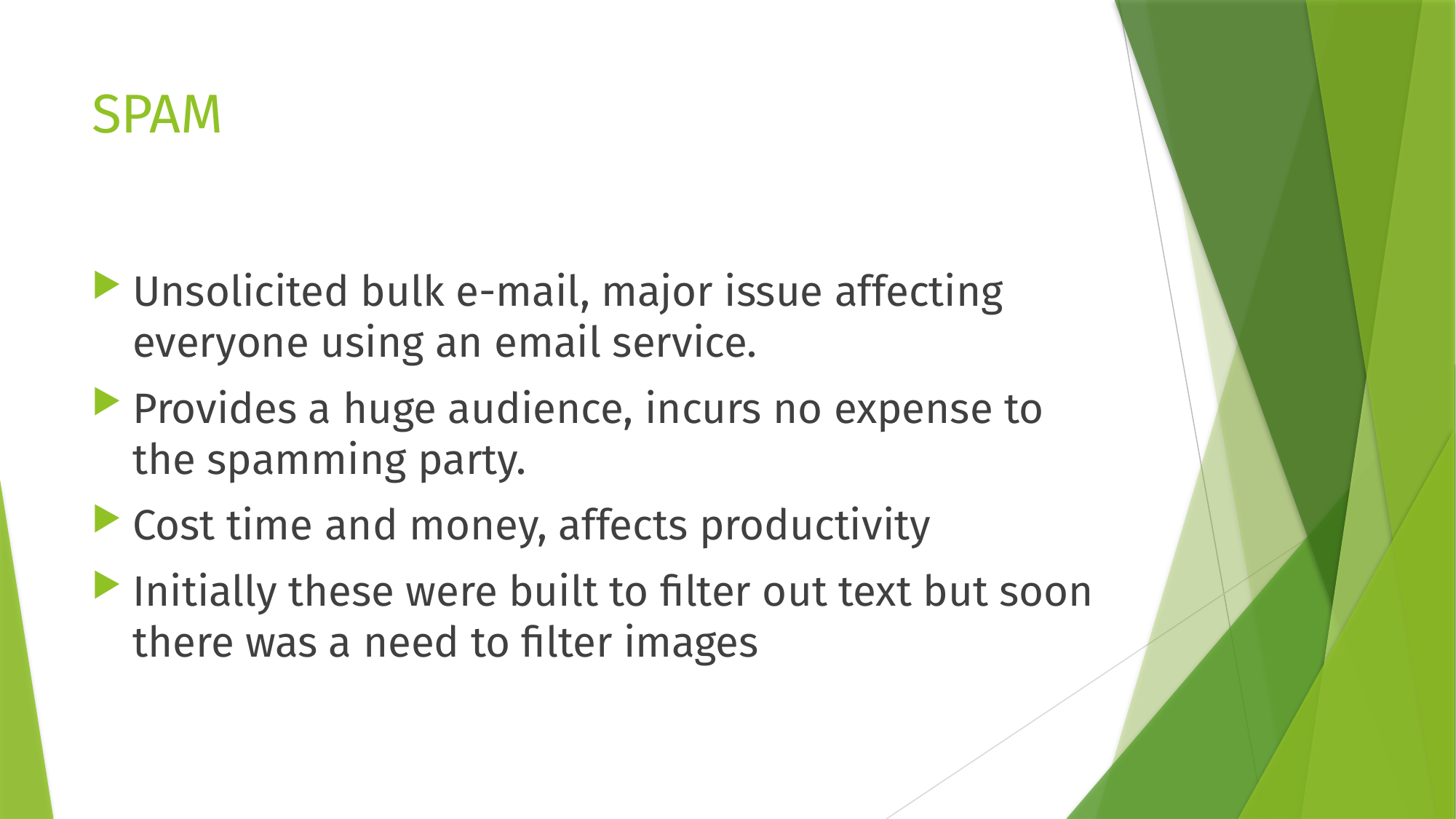

# SPAM
Unsolicited bulk e-mail, major issue affecting everyone using an email service.
Provides a huge audience, incurs no expense to the spamming party.
Cost time and money, affects productivity
Initially these were built to filter out text but soon there was a need to filter images